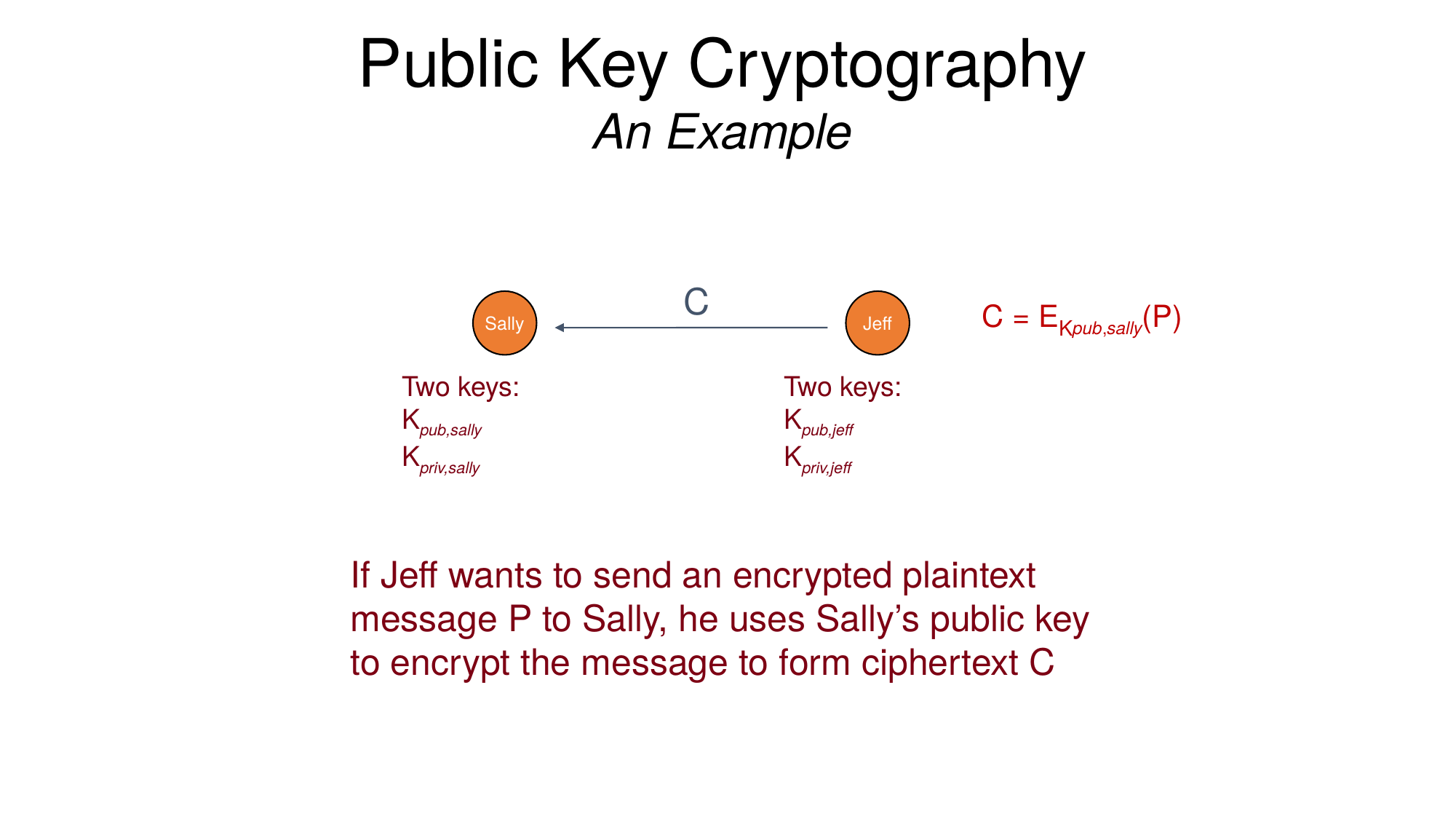

Public Key Cryptography
An Example
C
C = EKpub,sally(P)
Sally
Jeff

Two keys:
Kpub,sally
Kpriv,sally
Two keys:
Kpub,jeff
Kpriv,jeff
If Jeff wants to send an encrypted plaintext
message P to Sally, he uses Sally’s public key
to encrypt the message to form ciphertext C